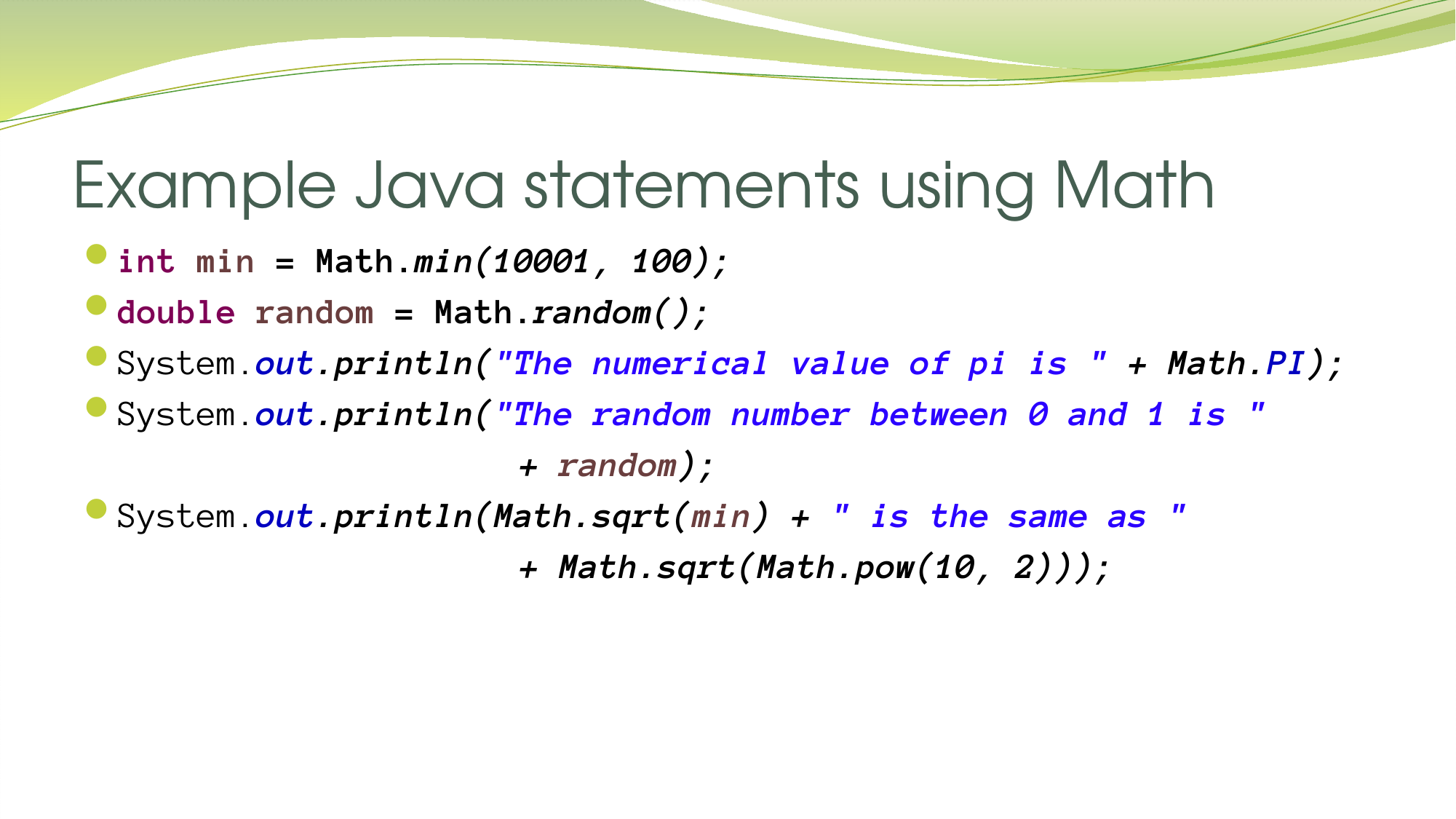

# Example Java statements using Math
int min = Math.min(10001, 100);
double random = Math.random();
System.out.println("The numerical value of pi is " + Math.PI);
System.out.println("The random number between 0 and 1 is "
				+ random);
System.out.println(Math.sqrt(min) + " is the same as "
				+ Math.sqrt(Math.pow(10, 2)));